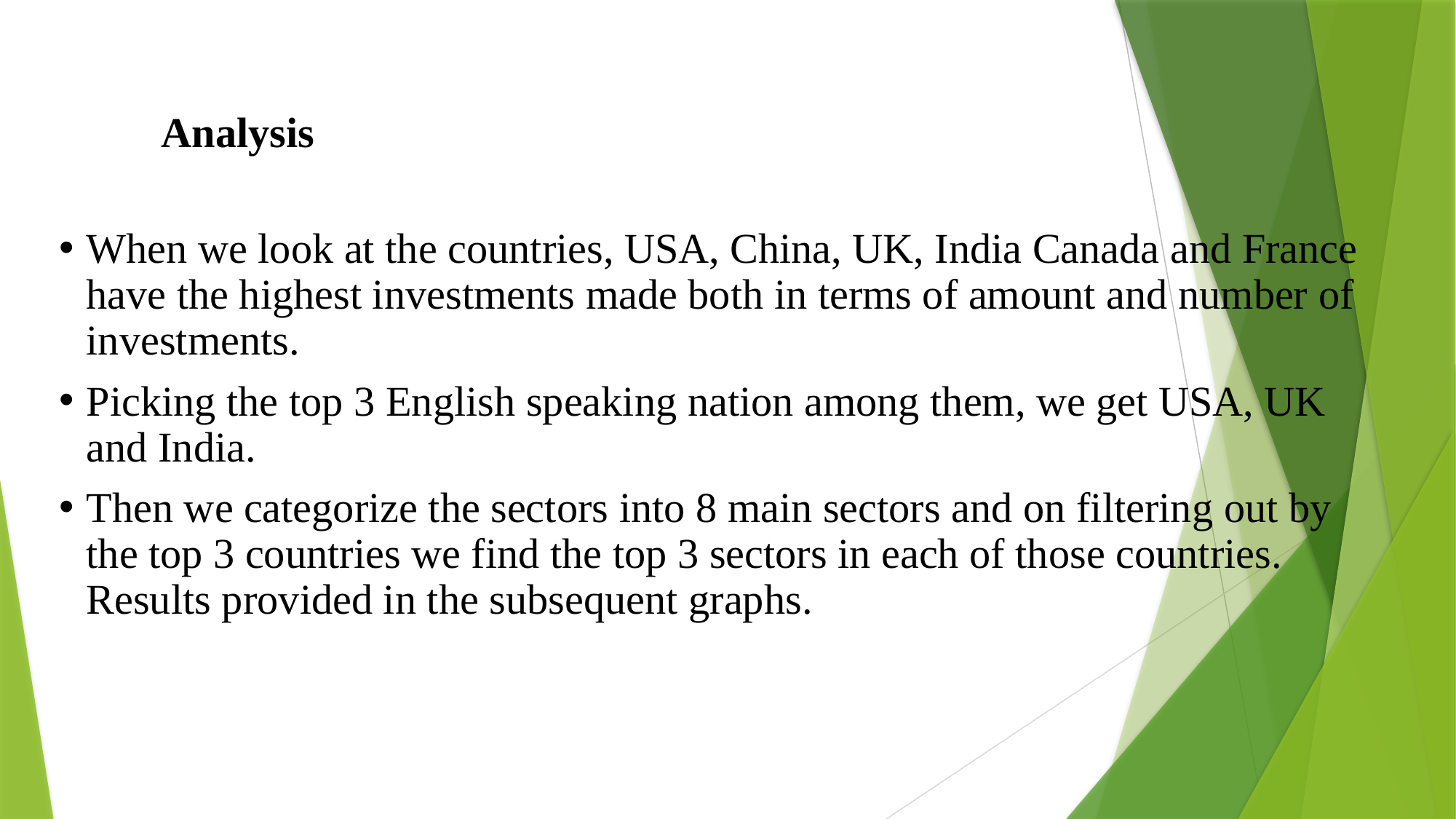

Analysis
When we look at the countries, USA, China, UK, India Canada and France have the highest investments made both in terms of amount and number of investments.
Picking the top 3 English speaking nation among them, we get USA, UK and India.
Then we categorize the sectors into 8 main sectors and on filtering out by the top 3 countries we find the top 3 sectors in each of those countries. Results provided in the subsequent graphs.